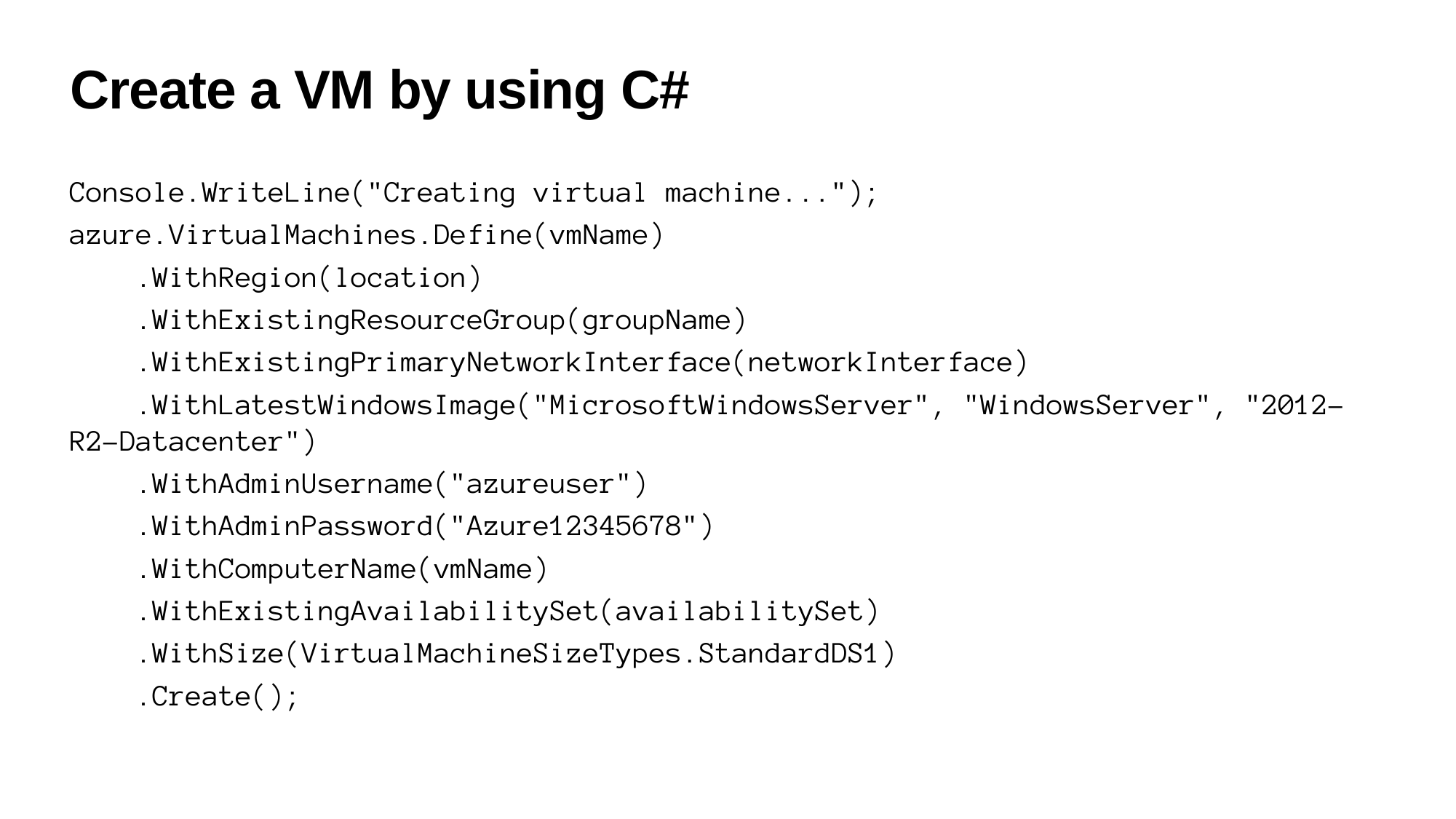

# Create a VM by using C#
Console.WriteLine("Creating virtual machine...");
azure.VirtualMachines.Define(vmName)
    .WithRegion(location)
    .WithExistingResourceGroup(groupName)
    .WithExistingPrimaryNetworkInterface(networkInterface)
    .WithLatestWindowsImage("MicrosoftWindowsServer", "WindowsServer", "2012-R2-Datacenter")
    .WithAdminUsername("azureuser")
    .WithAdminPassword("Azure12345678")
    .WithComputerName(vmName)
    .WithExistingAvailabilitySet(availabilitySet)
    .WithSize(VirtualMachineSizeTypes.StandardDS1)
    .Create();